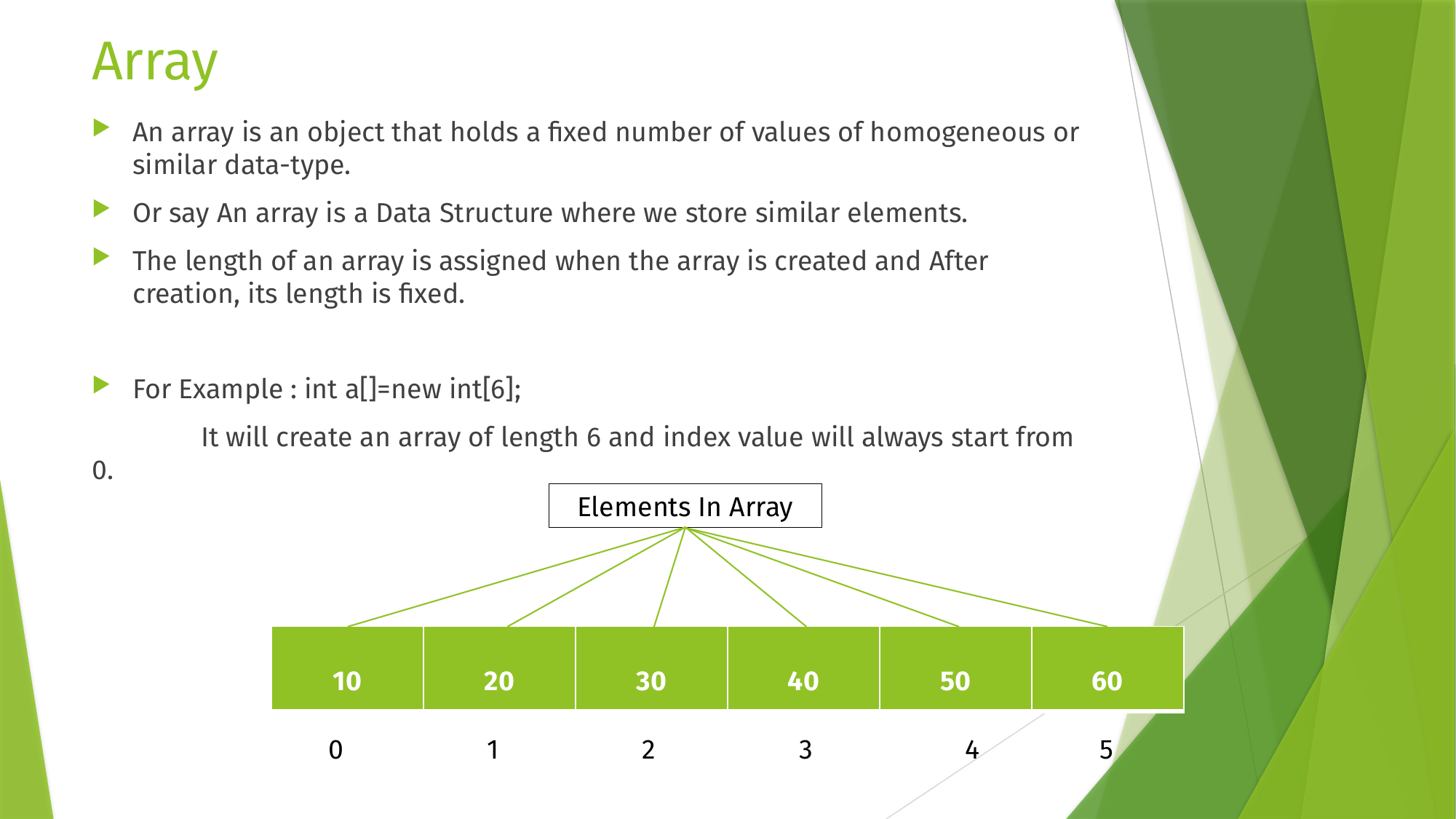

# Array
An array is an object that holds a fixed number of values of homogeneous or similar data-type.
Or say An array is a Data Structure where we store similar elements.
The length of an array is assigned when the array is created and After creation, its length is fixed.

For Example : int a[]=new int[6];
	It will create an array of length 6 and index value will always start from 0.

Elements In Array
| 10 | 20 | 30 | 40 | 50 | 60 |
| --- | --- | --- | --- | --- | --- |
0
1
2
3
4
5